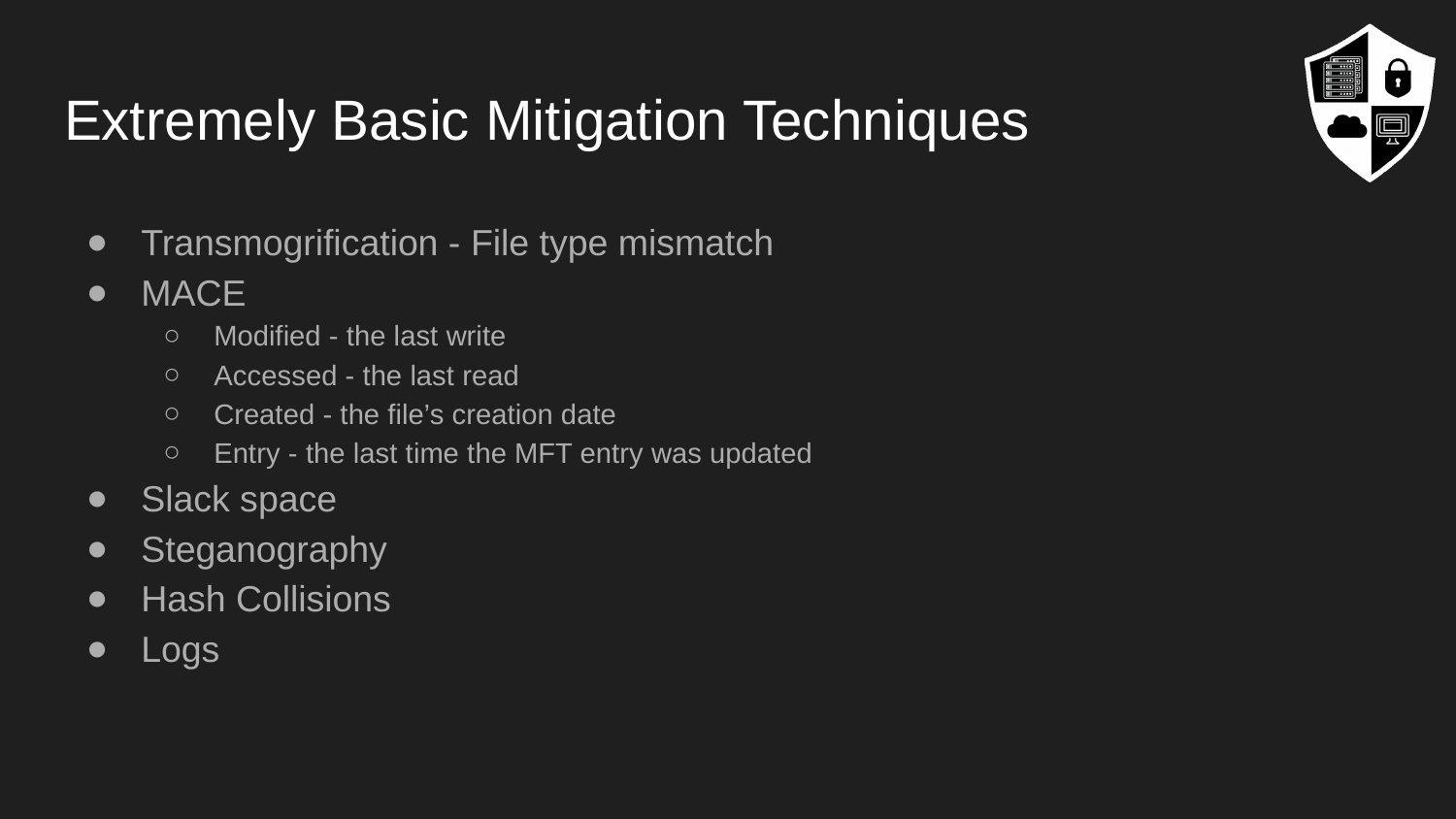

# Extremely Basic Mitigation Techniques
Transmogrification - File type mismatch
MACE
Modified - the last write
Accessed - the last read
Created - the file’s creation date
Entry - the last time the MFT entry was updated
Slack space
Steganography
Hash Collisions
Logs